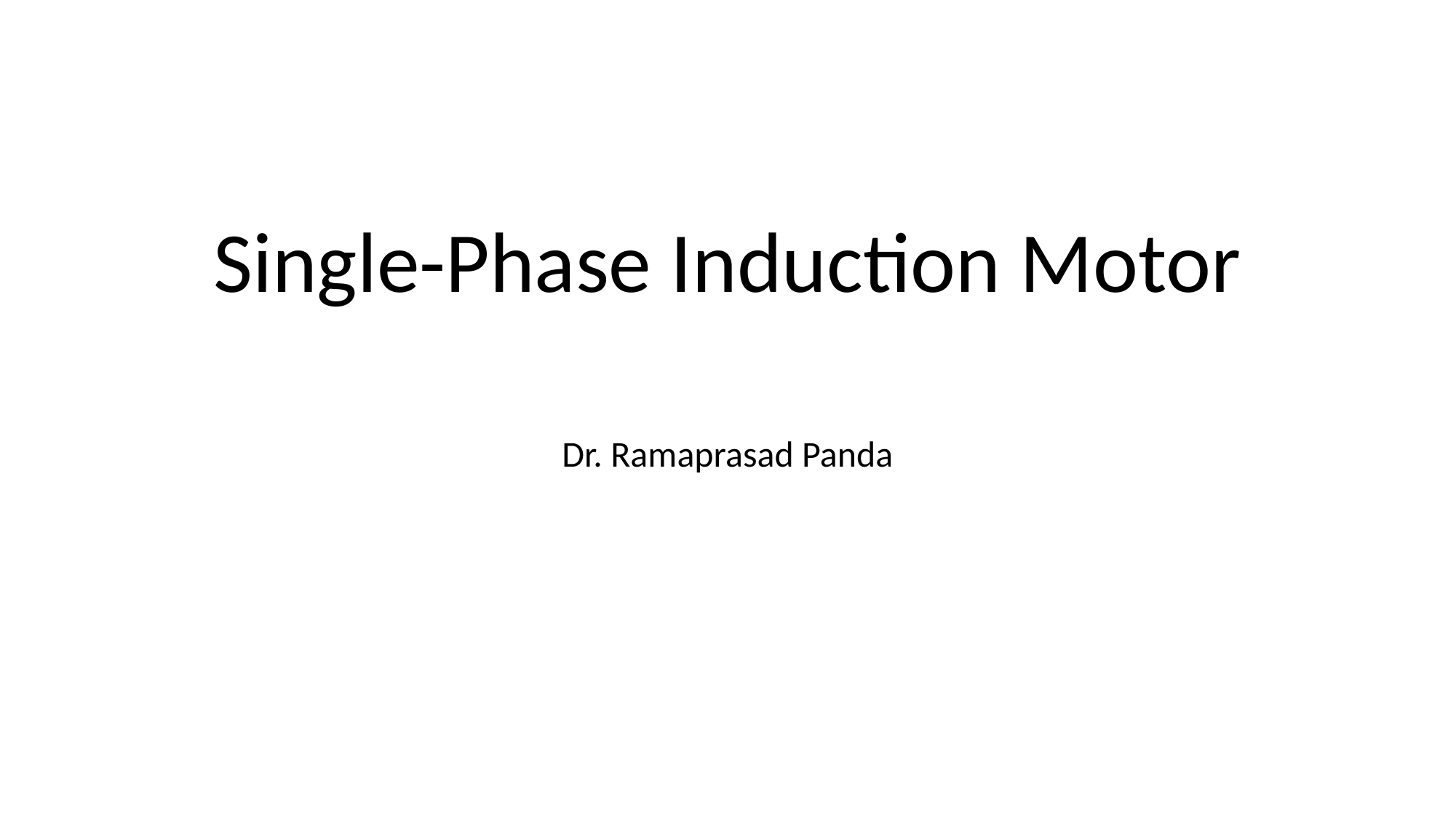

# Single-Phase Induction Motor
Dr. Ramaprasad Panda